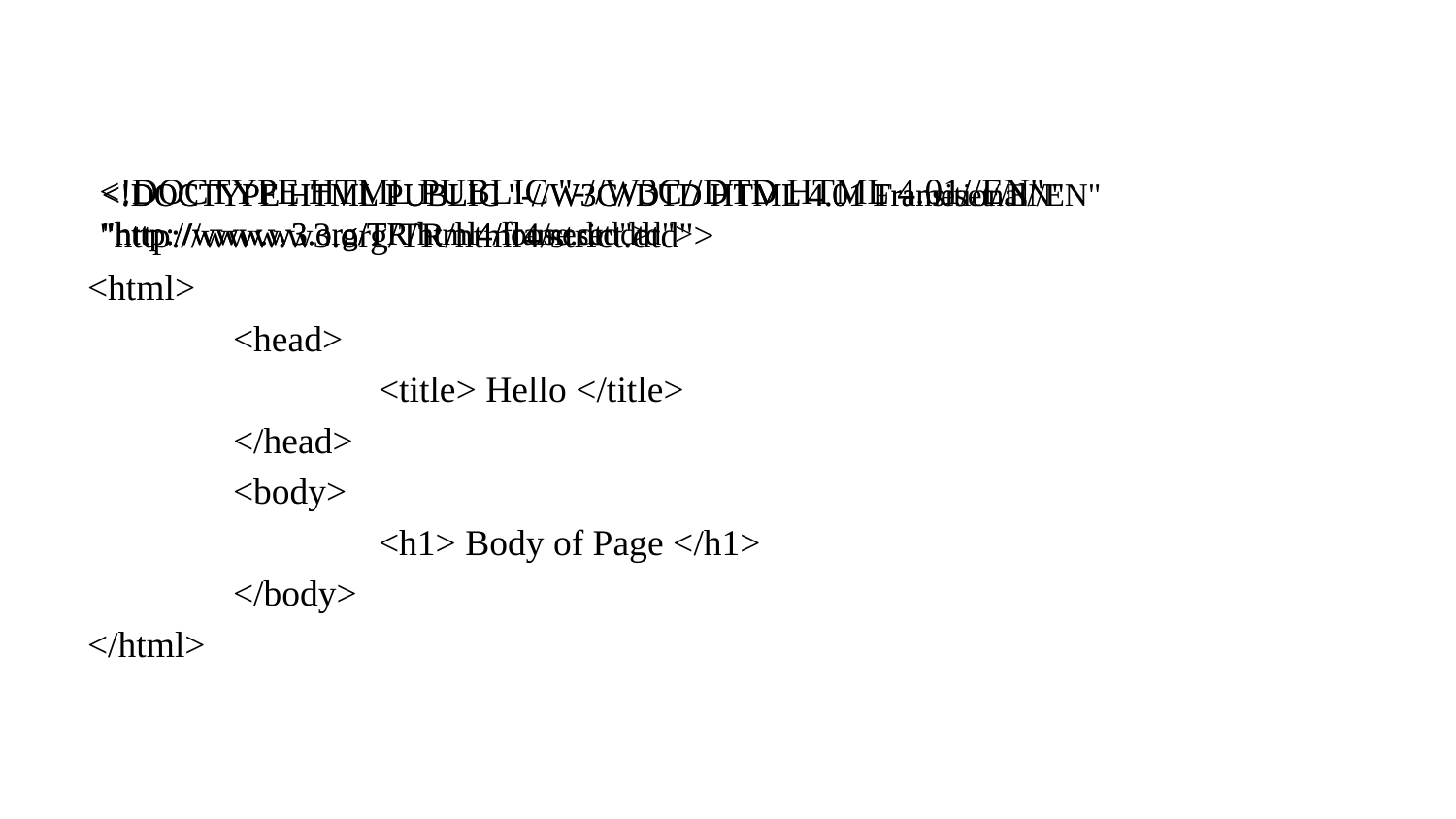

<!DOCTYPE HTML PUBLIC "-//W3C//DTD HTML 4.01//EN"
"http://www.w3.org/TR/html4/strict.dtd">
<!DOCTYPE HTML PUBLIC "-//W3C//DTD HTML 4.01 Transitional//EN" "http://www.w3.org/TR/html4/loose.dtd">
<!DOCTYPE HTML PUBLIC "-//W3C//DTD HTML 4.01 Frameset//EN" "http://www.w3.org/TR/html4/frameset.dtd">
<html>
	<head>
		<title> Hello </title>
	</head>
	<body>
		<h1> Body of Page </h1>
	</body>
</html>